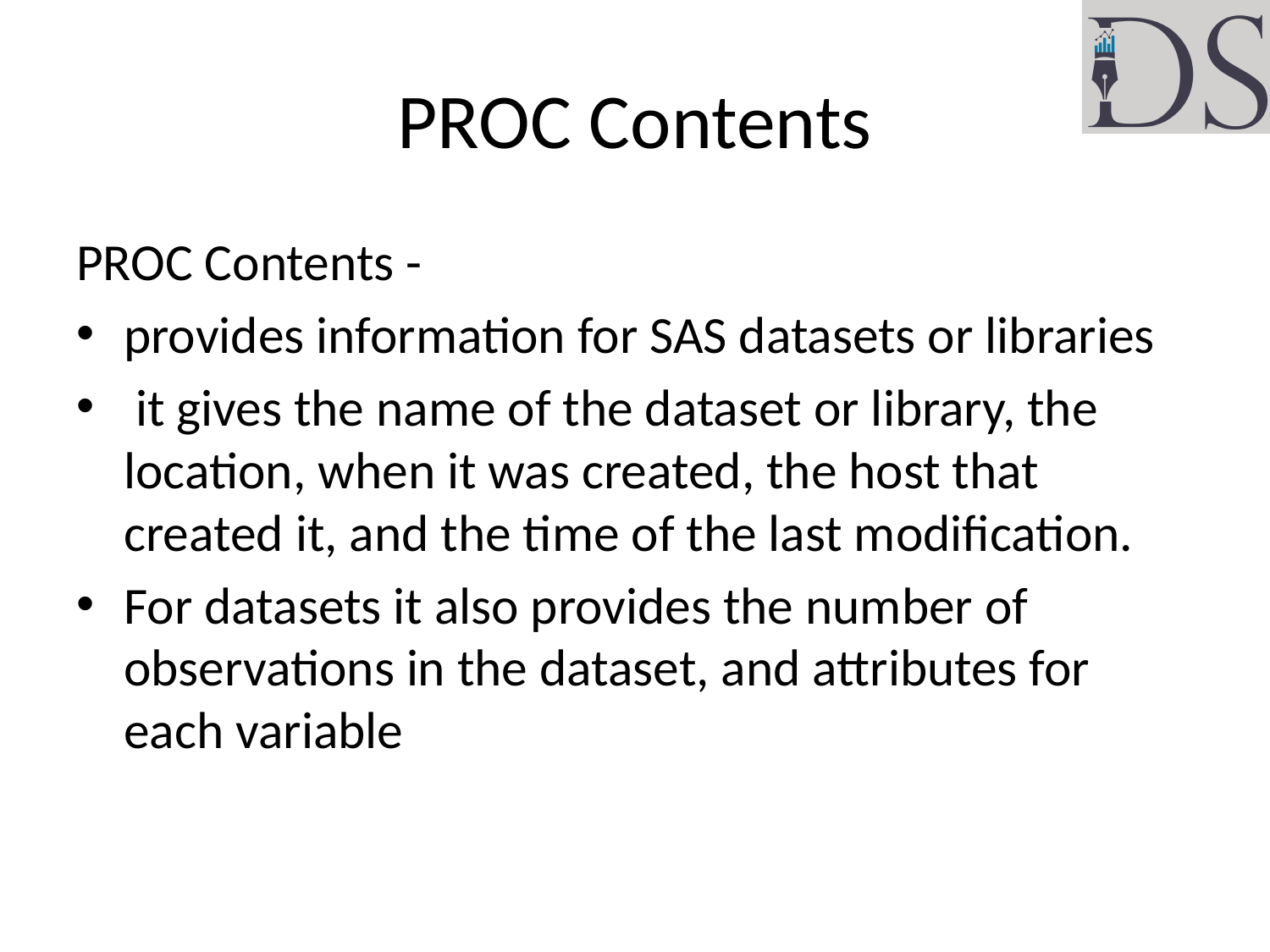

# PROC Contents
PROC Contents -
provides information for SAS datasets or libraries
 it gives the name of the dataset or library, the location, when it was created, the host that created it, and the time of the last modification.
For datasets it also provides the number of observations in the dataset, and attributes for each variable